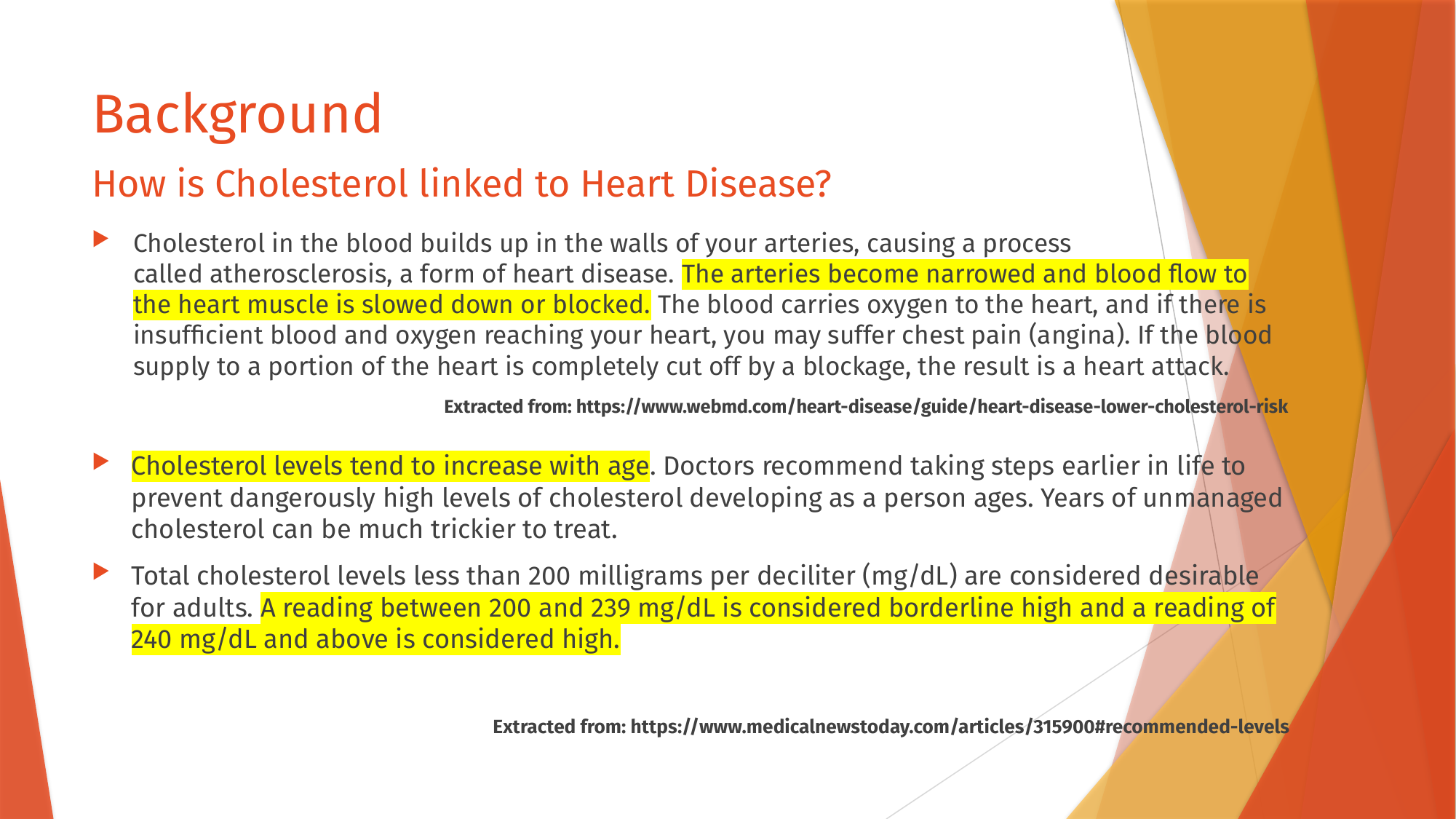

# Background
How is Cholesterol linked to Heart Disease?
Cholesterol in the blood builds up in the walls of your arteries, causing a process called atherosclerosis, a form of heart disease. The arteries become narrowed and blood flow to the heart muscle is slowed down or blocked. The blood carries oxygen to the heart, and if there is insufficient blood and oxygen reaching your heart, you may suffer chest pain (angina). If the blood supply to a portion of the heart is completely cut off by a blockage, the result is a heart attack.
Extracted from: https://www.webmd.com/heart-disease/guide/heart-disease-lower-cholesterol-risk

Cholesterol levels tend to increase with age. Doctors recommend taking steps earlier in life to prevent dangerously high levels of cholesterol developing as a person ages. Years of unmanaged cholesterol can be much trickier to treat.
Total cholesterol levels less than 200 milligrams per deciliter (mg/dL) are considered desirable for adults. A reading between 200 and 239 mg/dL is considered borderline high and a reading of 240 mg/dL and above is considered high.

					Extracted from: https://www.medicalnewstoday.com/articles/315900#recommended-levels